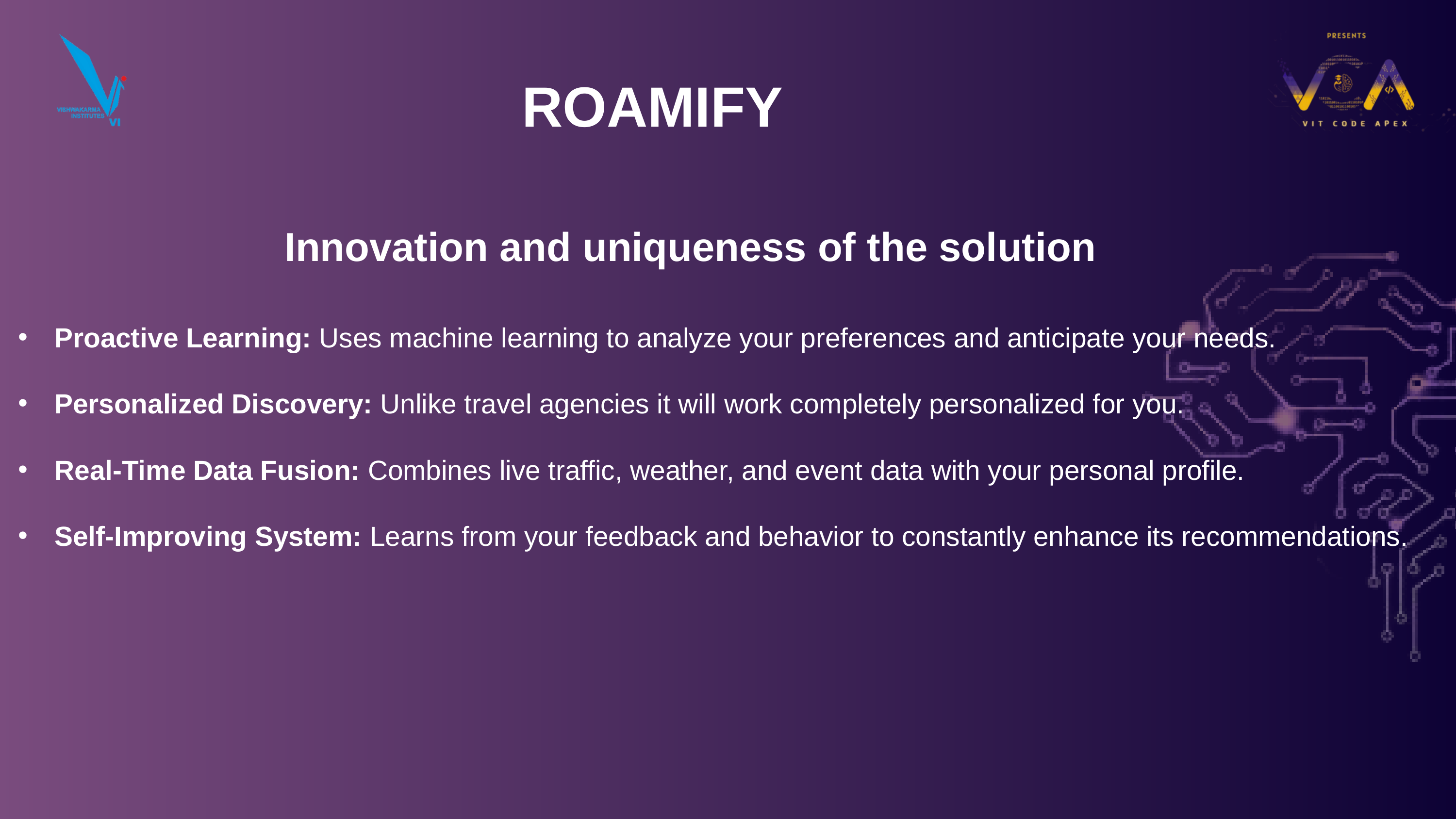

ROAMIFY

Innovation and uniqueness of the solution

Proactive Learning: Uses machine learning to analyze your preferences and anticipate your needs.

Personalized Discovery: Unlike travel agencies it will work completely personalized for you.

Real-Time Data Fusion: Combines live traffic, weather, and event data with your personal profile.

Self-Improving System: Learns from your feedback and behavior to constantly enhance its recommendations.